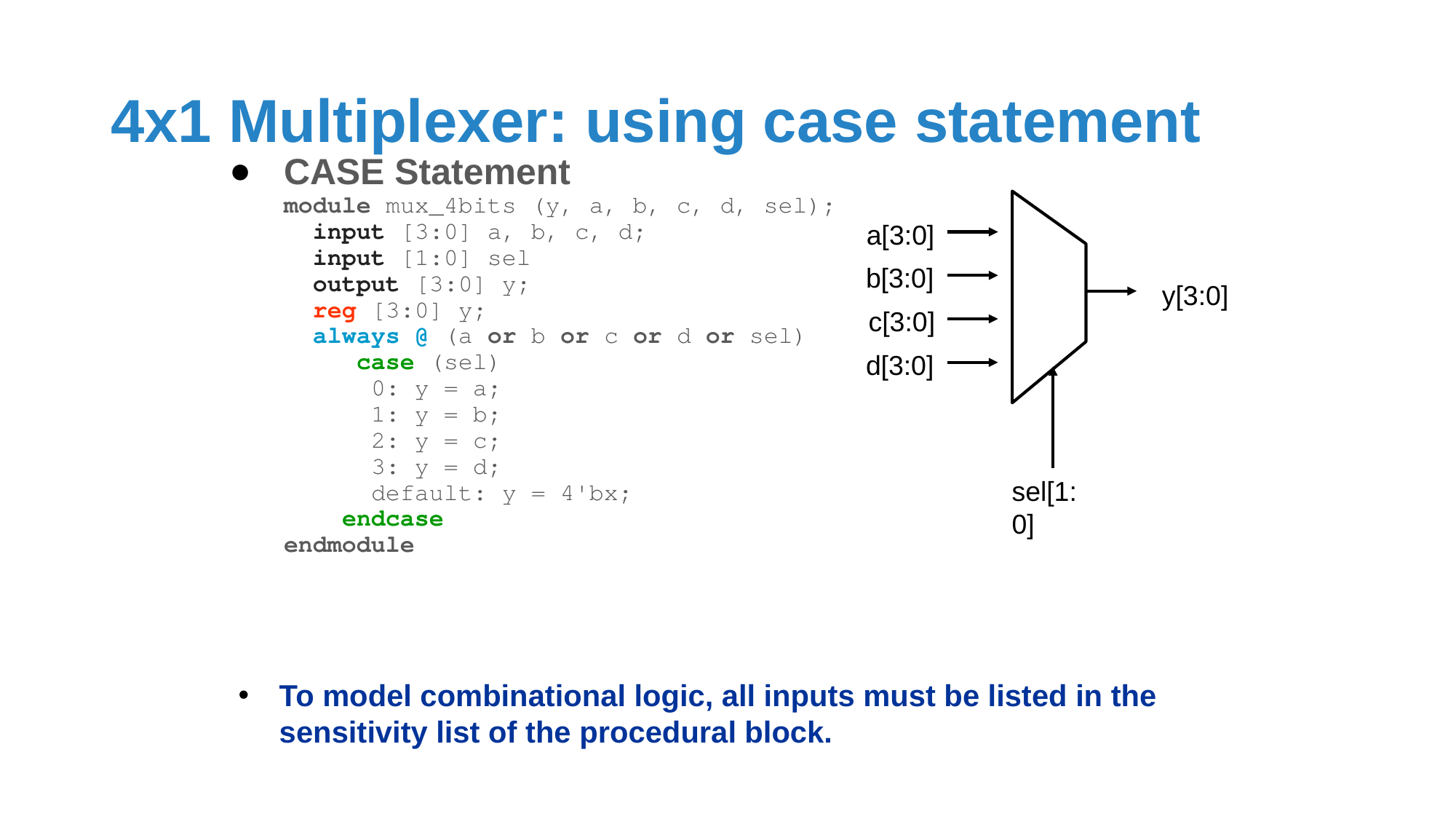

# 4x1 Multiplexer: using case statement
CASE Statement
module mux_4bits (y, a, b, c, d, sel);
  input [3:0] a, b, c, d;
  input [1:0] sel
  output [3:0] y;
  reg [3:0] y;
  always @ (a or b or c or d or sel)
     case (sel)
      0: y = a;
      1: y = b;
      2: y = c;
      3: y = d;
      default: y = 4'bx;
    endcase
endmodule

a[3:0]
b[3:0]
y[3:0]
c[3:0]
d[3:0]
sel[1:0]
To model combinational logic, all inputs must be listed in the sensitivity list of the procedural block.